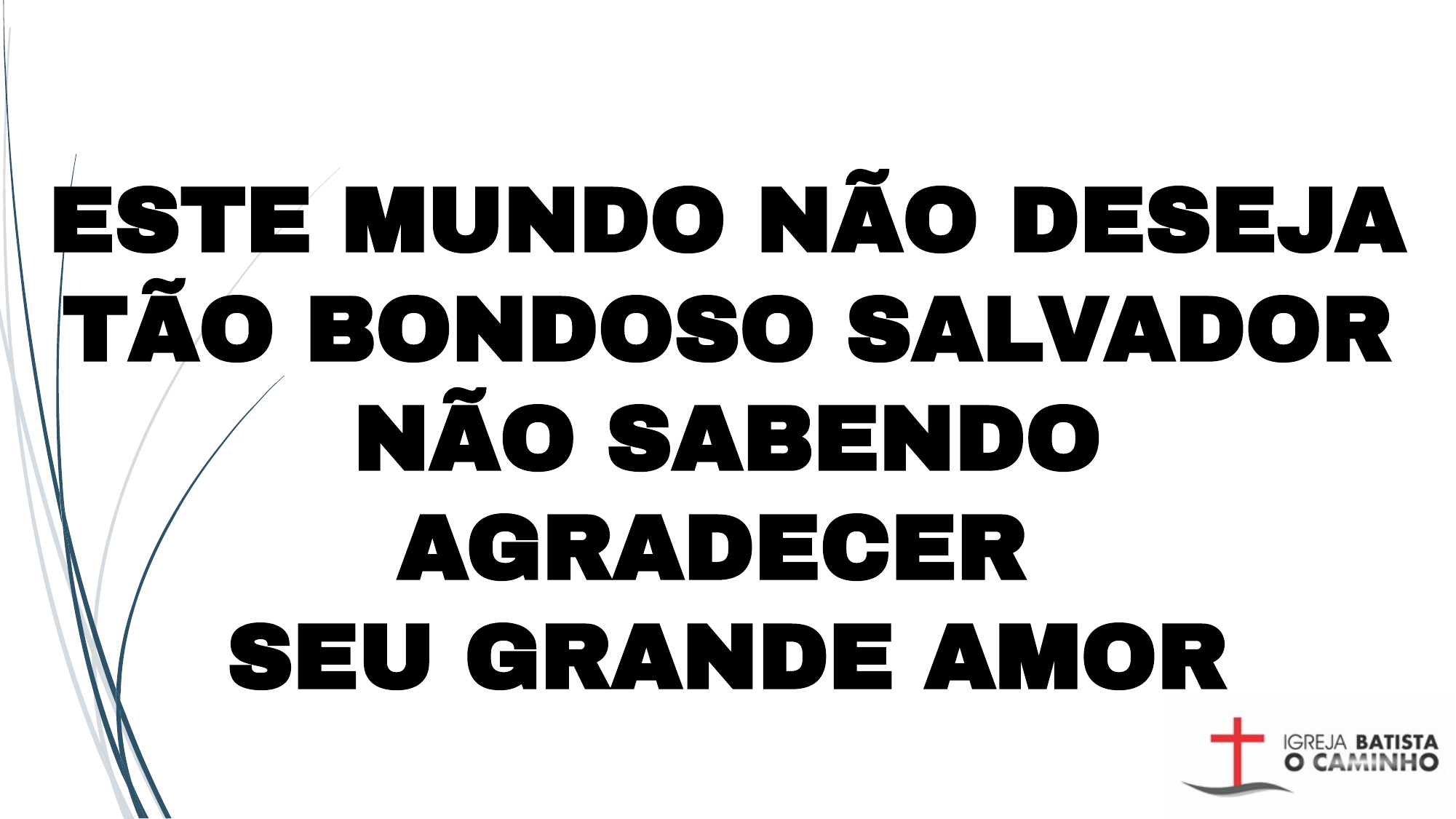

# ESTE MUNDO NÃO DESEJA TÃO BONDOSO SALVADOR NÃO SABENDO AGRADECER SEU GRANDE AMOR